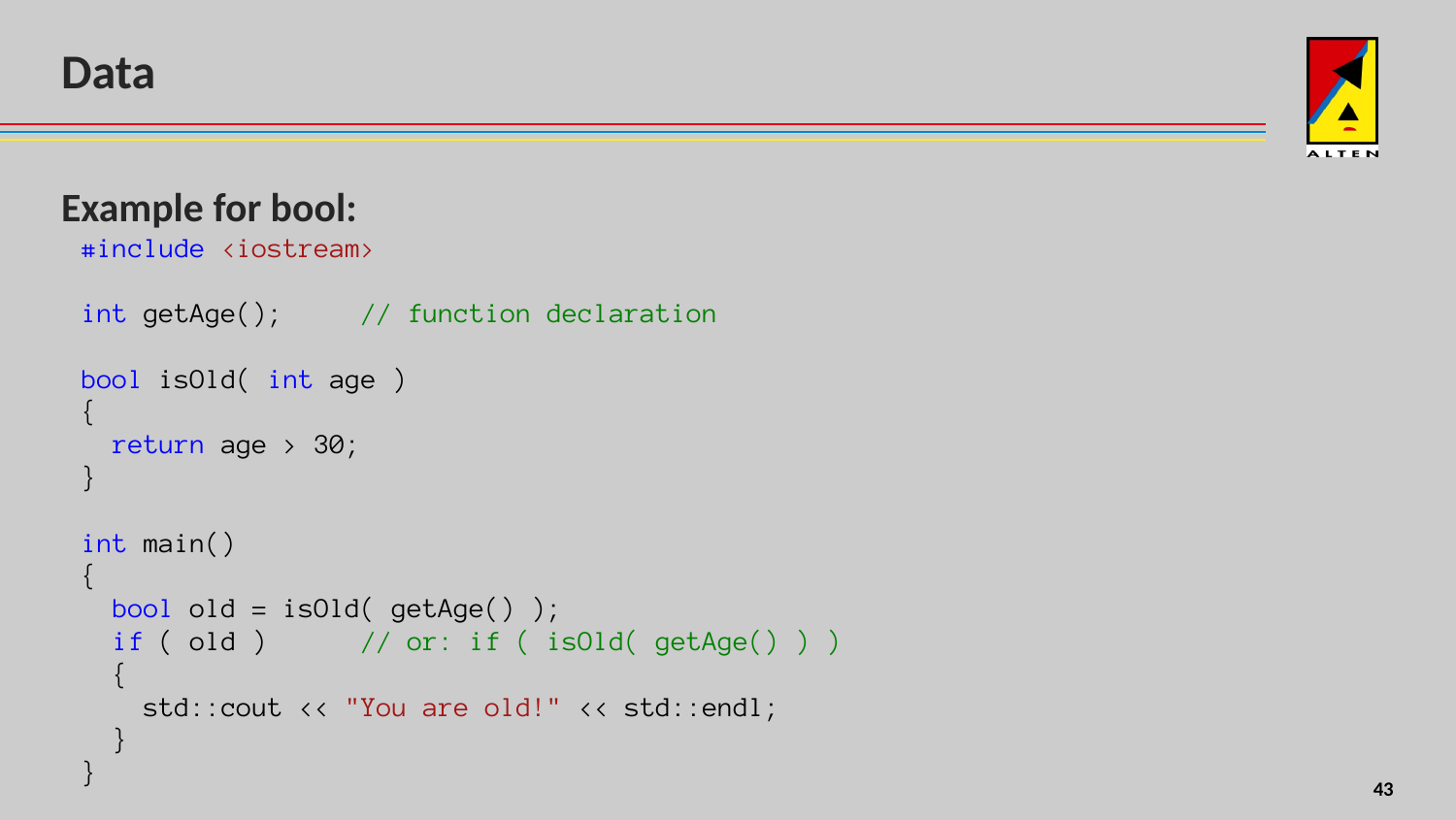

# Data
Example for bool:
#include <iostream>

int getAge();     // function declaration

bool isOld( int age )
{
  return age > 30;
}

int main()
{
  bool old = isOld( getAge() );
  if ( old )      // or: if ( isOld( getAge() ) )
  {
    std::cout << "You are old!" << std::endl;
  }
}

43